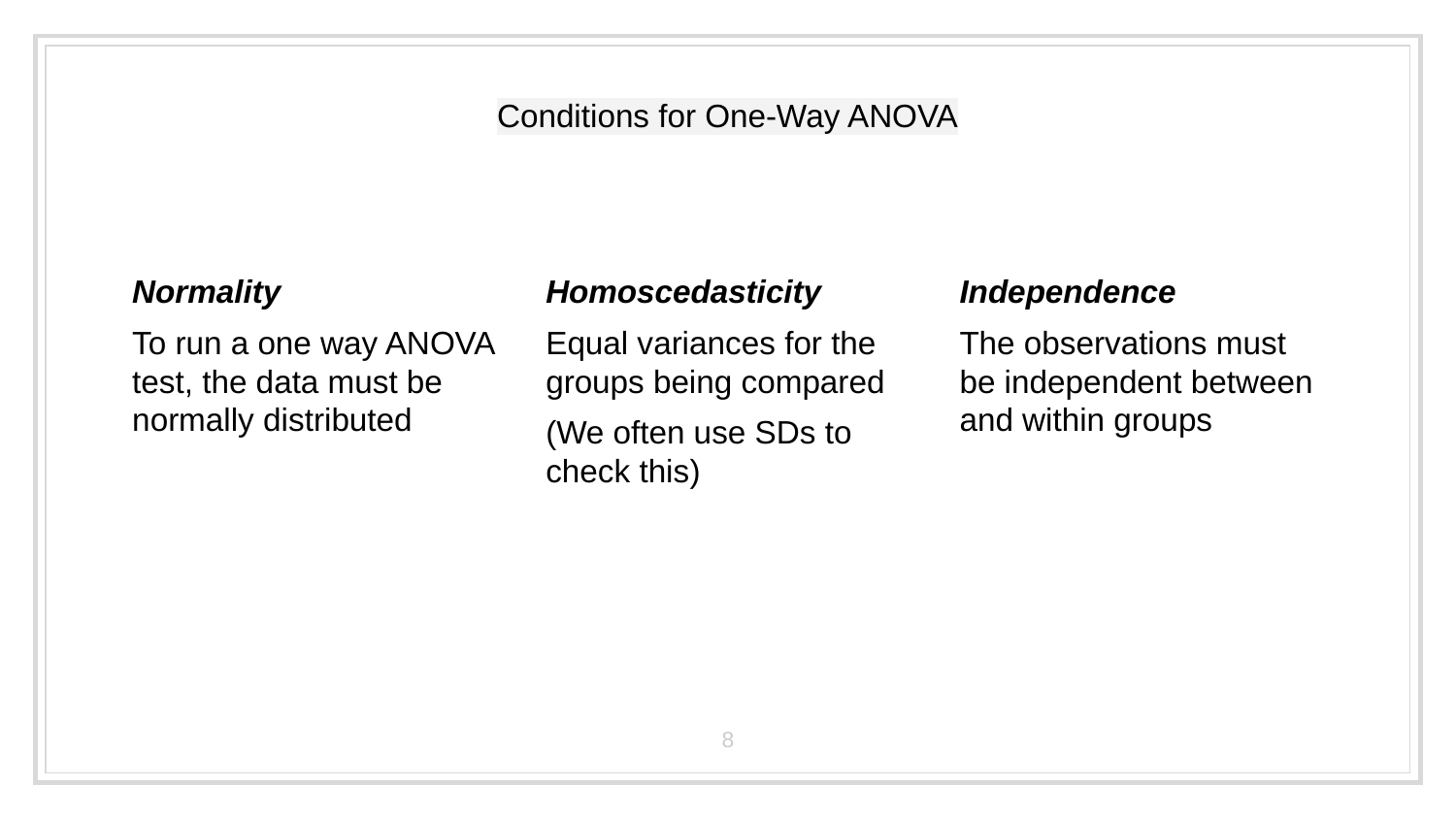

# Conditions for One-Way ANOVA
Normality
To run a one way ANOVA test, the data must be normally distributed
Homoscedasticity
Equal variances for the groups being compared
(We often use SDs to check this)
Independence
The observations must be independent between and within groups

8